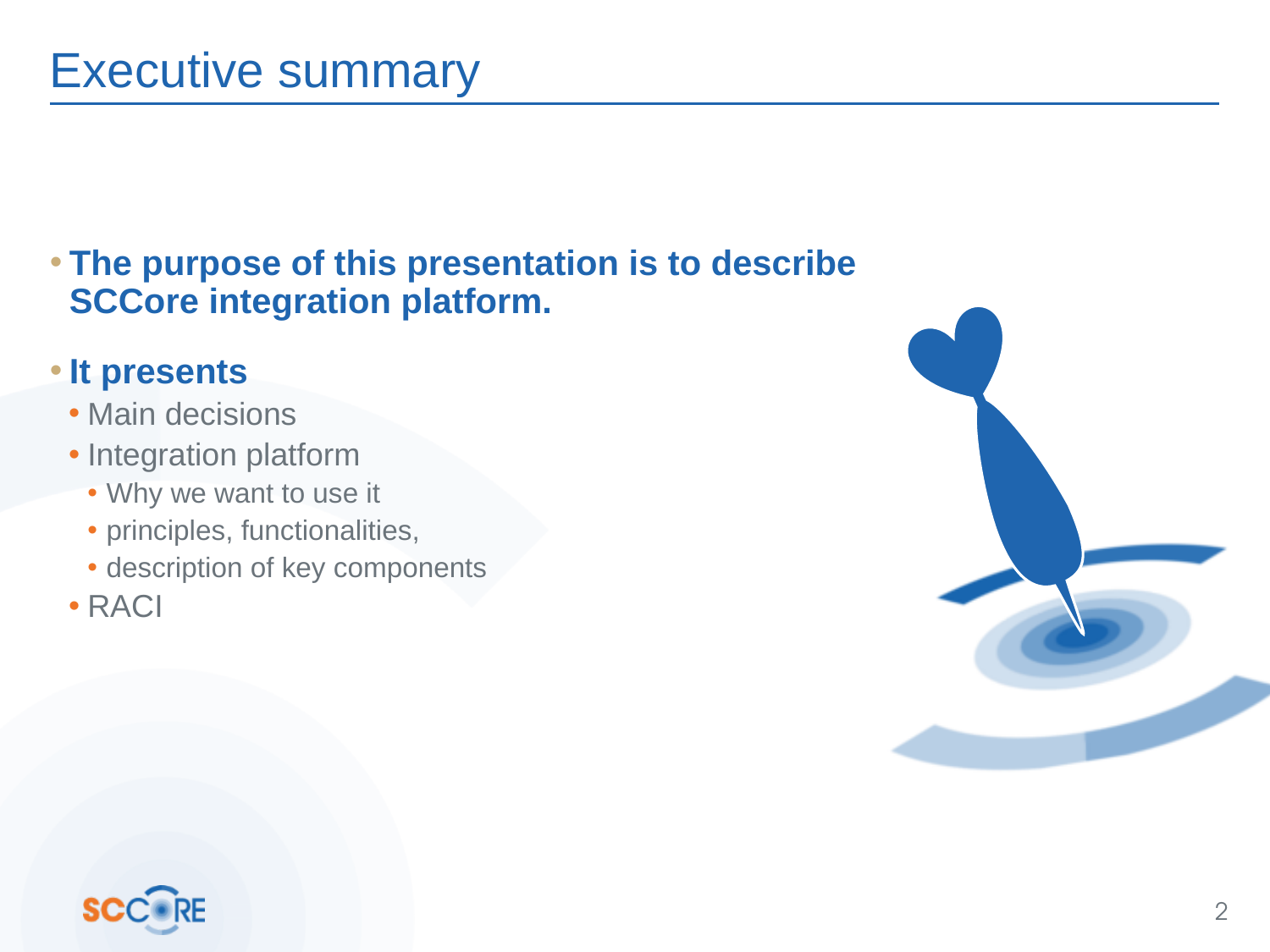

# Executive summary

The purpose of this presentation is to describe SCCore integration platform.
It presents
Main decisions
Integration platform
Why we want to use it
principles, functionalities,
description of key components
RACI